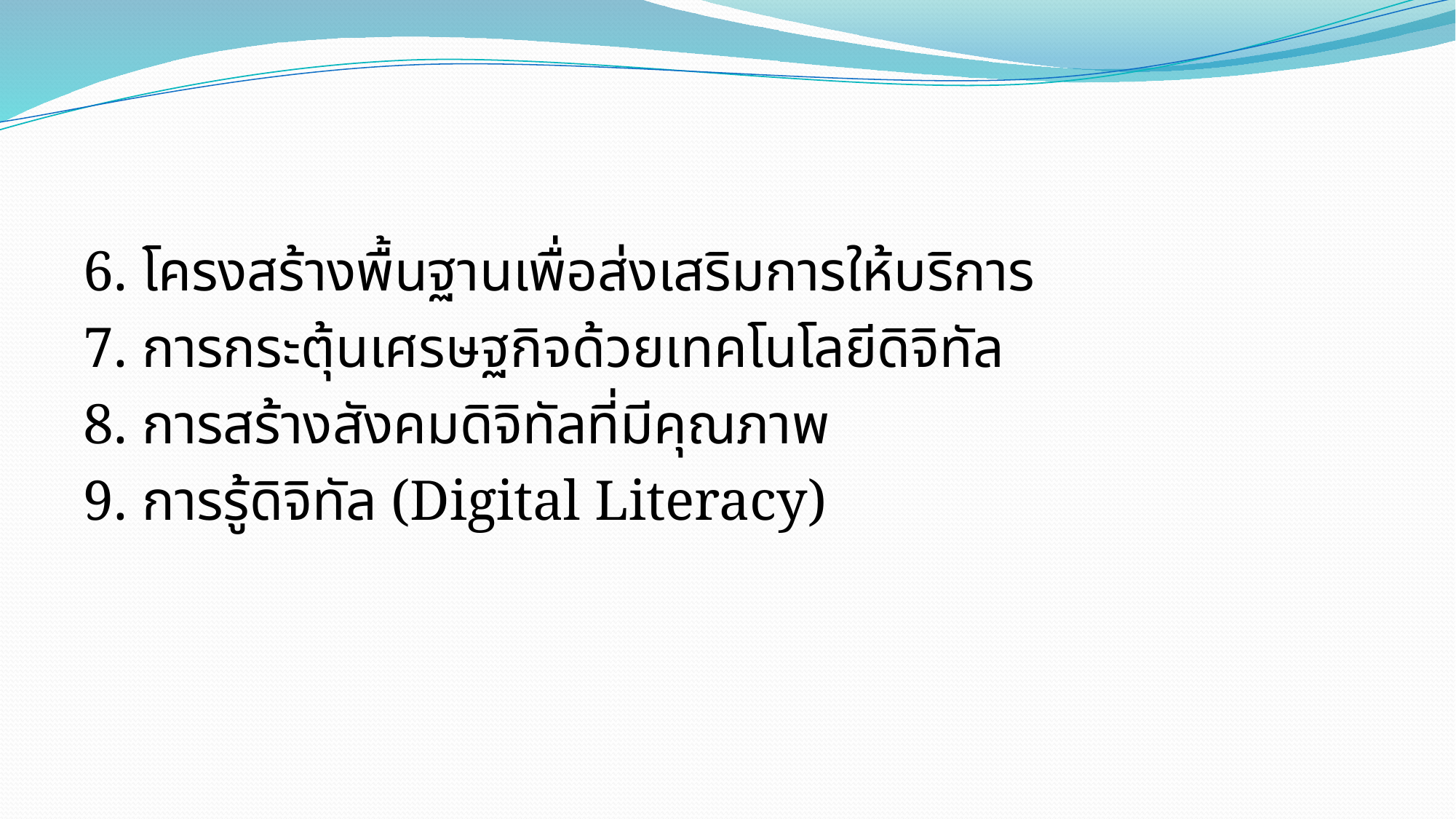

6. โครงสร้างพื้นฐานเพื่อส่งเสริมการให้บริการ
7. การกระตุ้นเศรษฐกิจด้วยเทคโนโลยีดิจิทัล
8. การสร้างสังคมดิจิทัลที่มีคุณภาพ
9. การรู้ดิจิทัล (Digital Literacy)